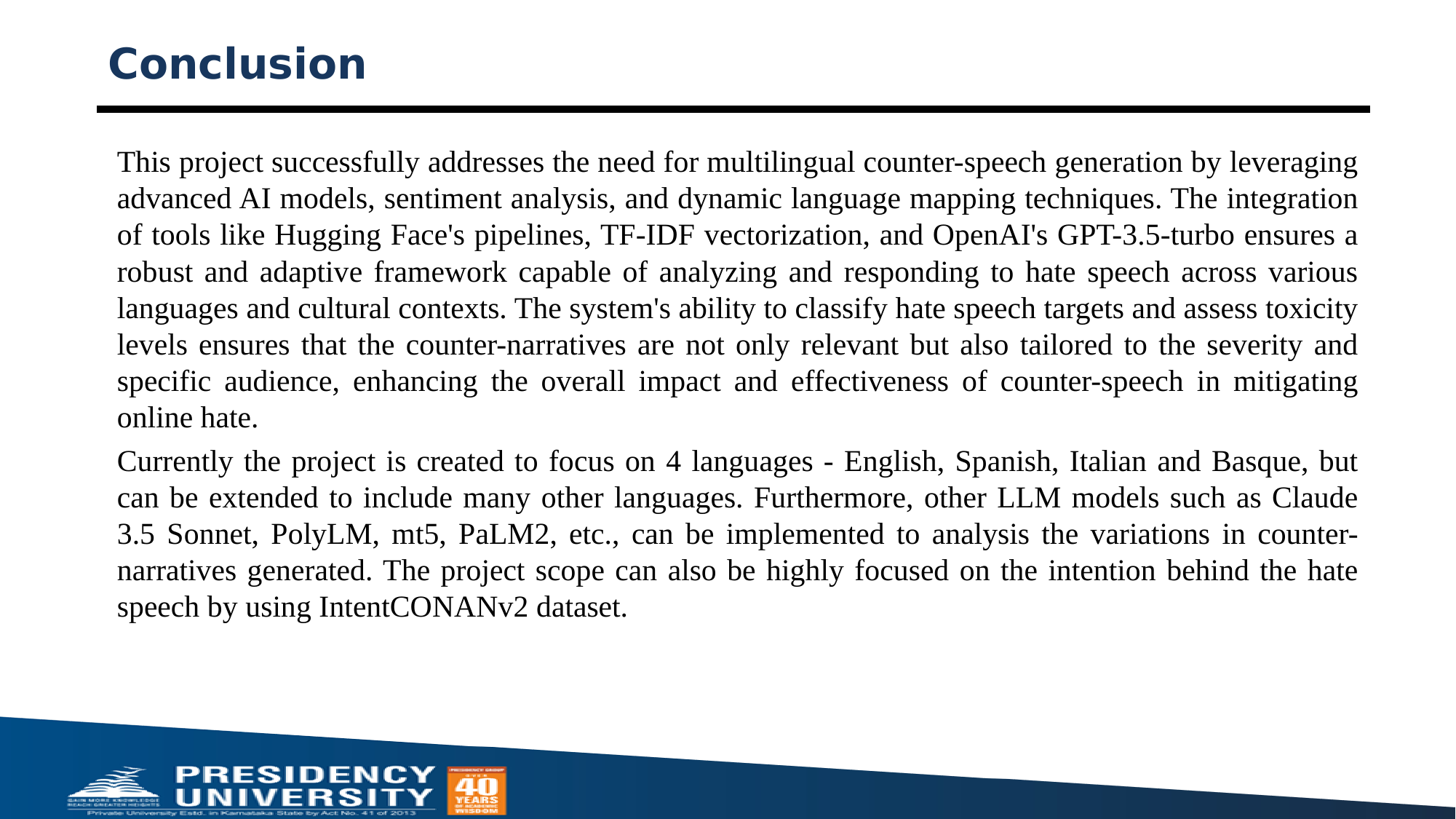

# Conclusion
This project successfully addresses the need for multilingual counter-speech generation by leveraging advanced AI models, sentiment analysis, and dynamic language mapping techniques. The integration of tools like Hugging Face's pipelines, TF-IDF vectorization, and OpenAI's GPT-3.5-turbo ensures a robust and adaptive framework capable of analyzing and responding to hate speech across various languages and cultural contexts. The system's ability to classify hate speech targets and assess toxicity levels ensures that the counter-narratives are not only relevant but also tailored to the severity and specific audience, enhancing the overall impact and effectiveness of counter-speech in mitigating online hate.
Currently the project is created to focus on 4 languages - English, Spanish, Italian and Basque, but can be extended to include many other languages. Furthermore, other LLM models such as Claude 3.5 Sonnet, PolyLM, mt5, PaLM2, etc., can be implemented to analysis the variations in counter-narratives generated. The project scope can also be highly focused on the intention behind the hate speech by using IntentCONANv2 dataset.